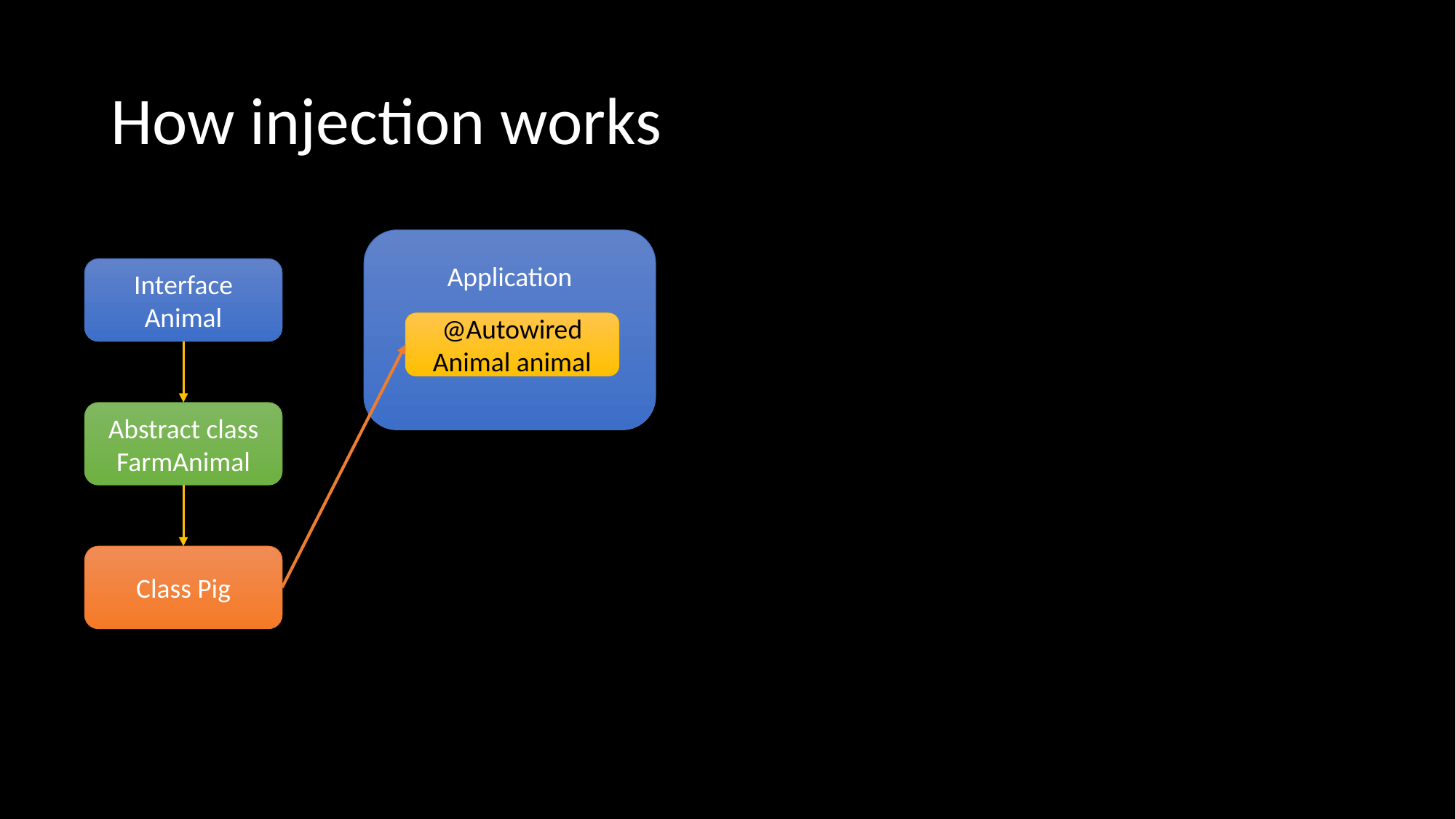

# How injection works

Application
Interface Animal
@Autowired
Animal animal
Abstract class FarmAnimal
Class Pig